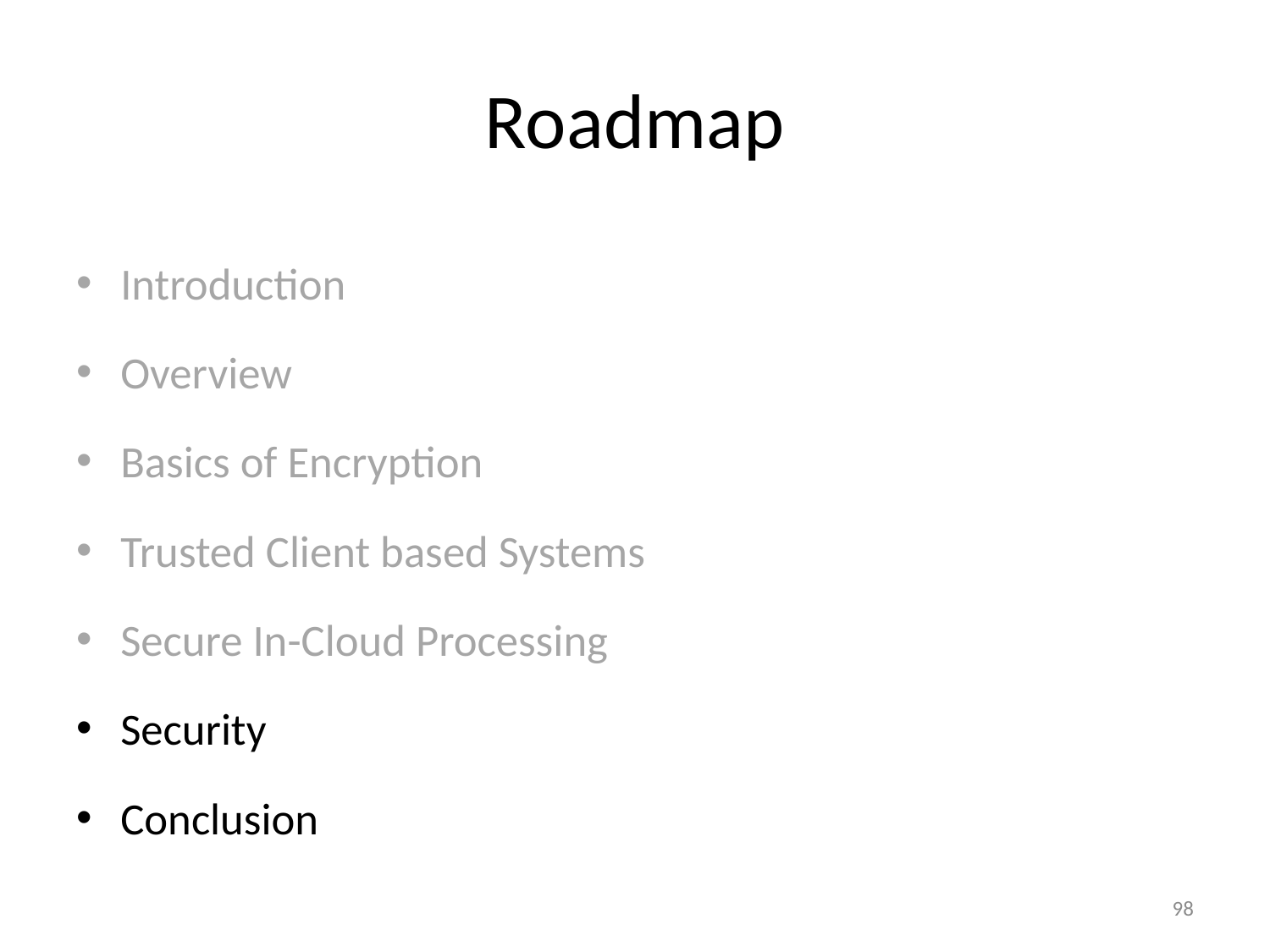

# Roadmap
Introduction
Overview
Basics of Encryption
Trusted Client based Systems
Secure In-Cloud Processing
Security
Conclusion

98